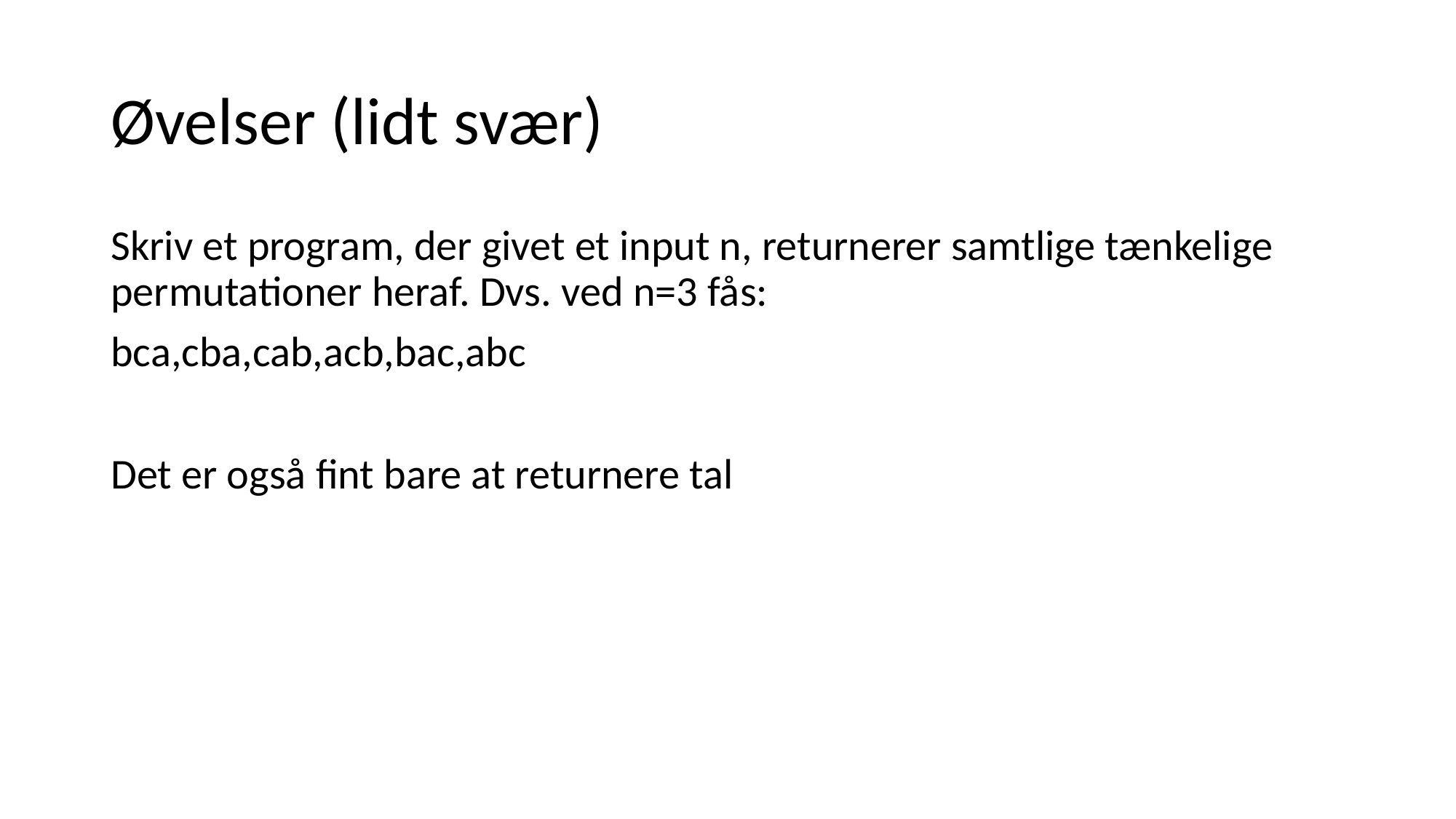

# Øvelser (lidt svær)
Skriv et program, der givet et input n, returnerer samtlige tænkelige permutationer heraf. Dvs. ved n=3 fås:
bca,cba,cab,acb,bac,abc

Det er også fint bare at returnere tal